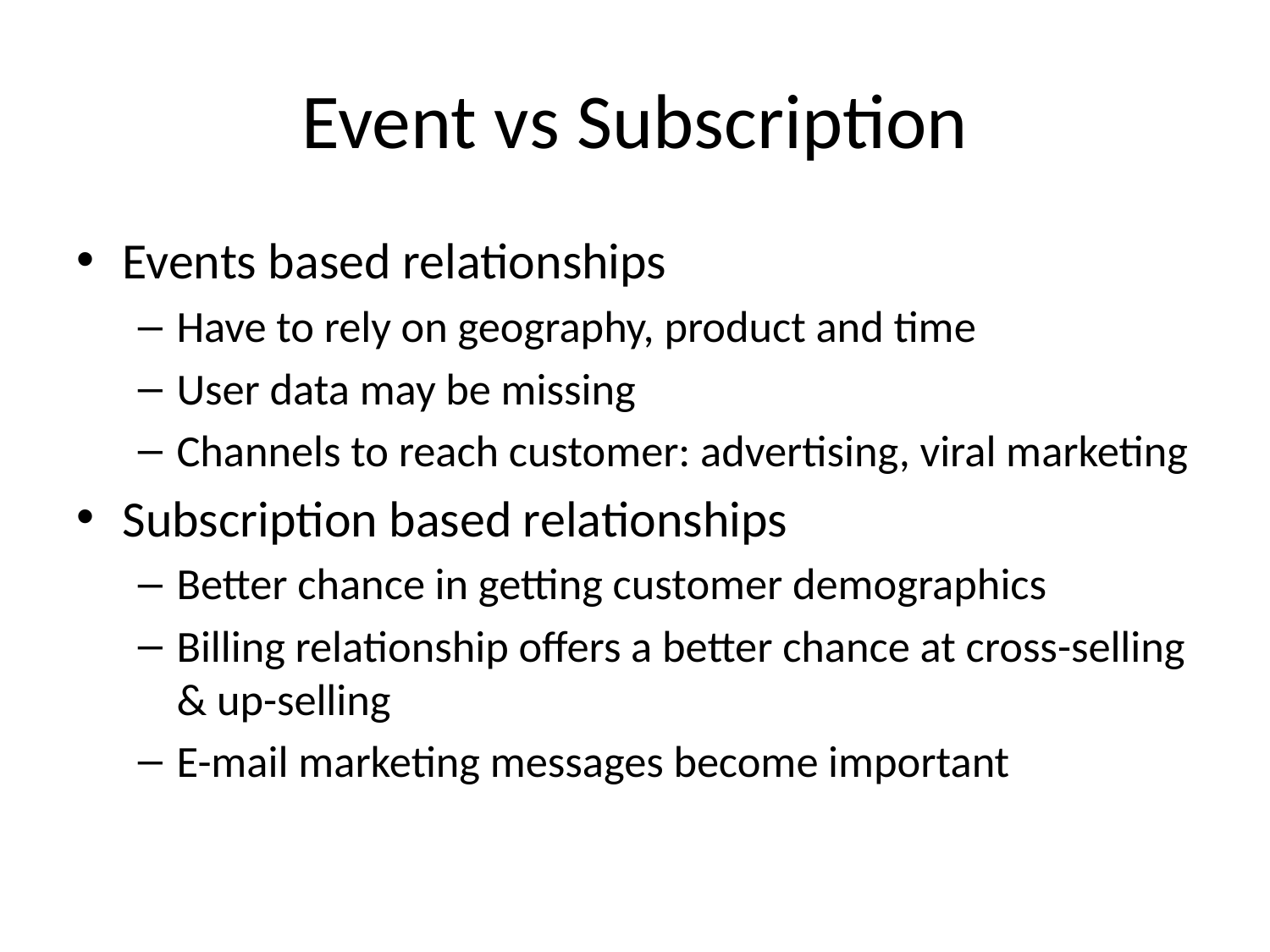

# Event vs Subscription
Events based relationships
Have to rely on geography, product and time
User data may be missing
Channels to reach customer: advertising, viral marketing
Subscription based relationships
Better chance in getting customer demographics
Billing relationship offers a better chance at cross-selling & up-selling
E-mail marketing messages become important